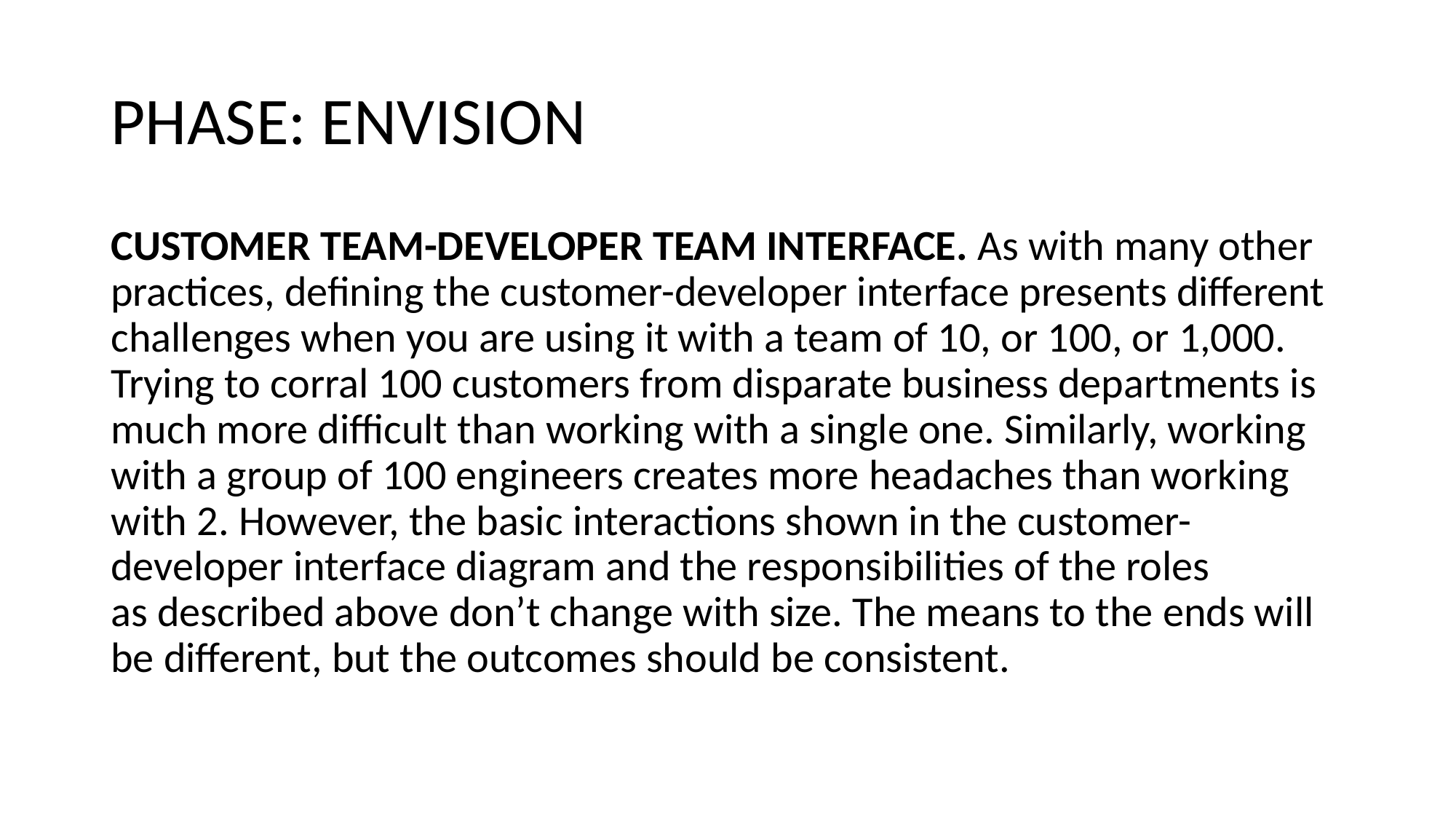

# PHASE: ENVISION
CUSTOMER TEAM-DEVELOPER TEAM INTERFACE. As with many other practices, defining the customer-developer interface presents different challenges when you are using it with a team of 10, or 100, or 1,000. Trying to corral 100 customers from disparate business departments is much more difficult than working with a single one. Similarly, working with a group of 100 engineers creates more headaches than working with 2. However, the basic interactions shown in the customer-developer interface diagram and the responsibilities of the roles as described above don’t change with size. The means to the ends will be different, but the outcomes should be consistent.